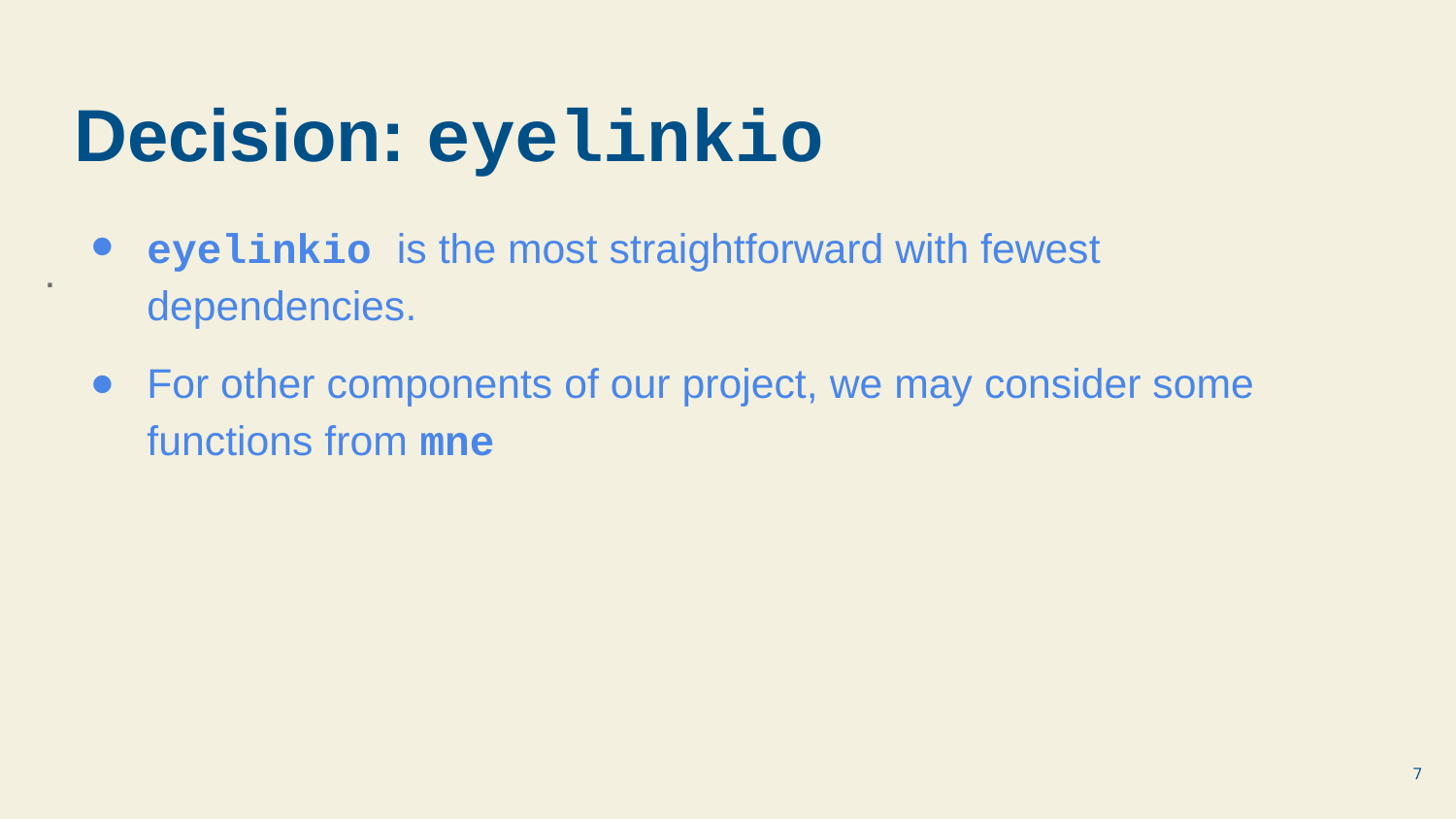

Decision: eyelinkio
eyelinkio is the most straightforward with fewest dependencies.
For other components of our project, we may consider some functions from mne

.
7